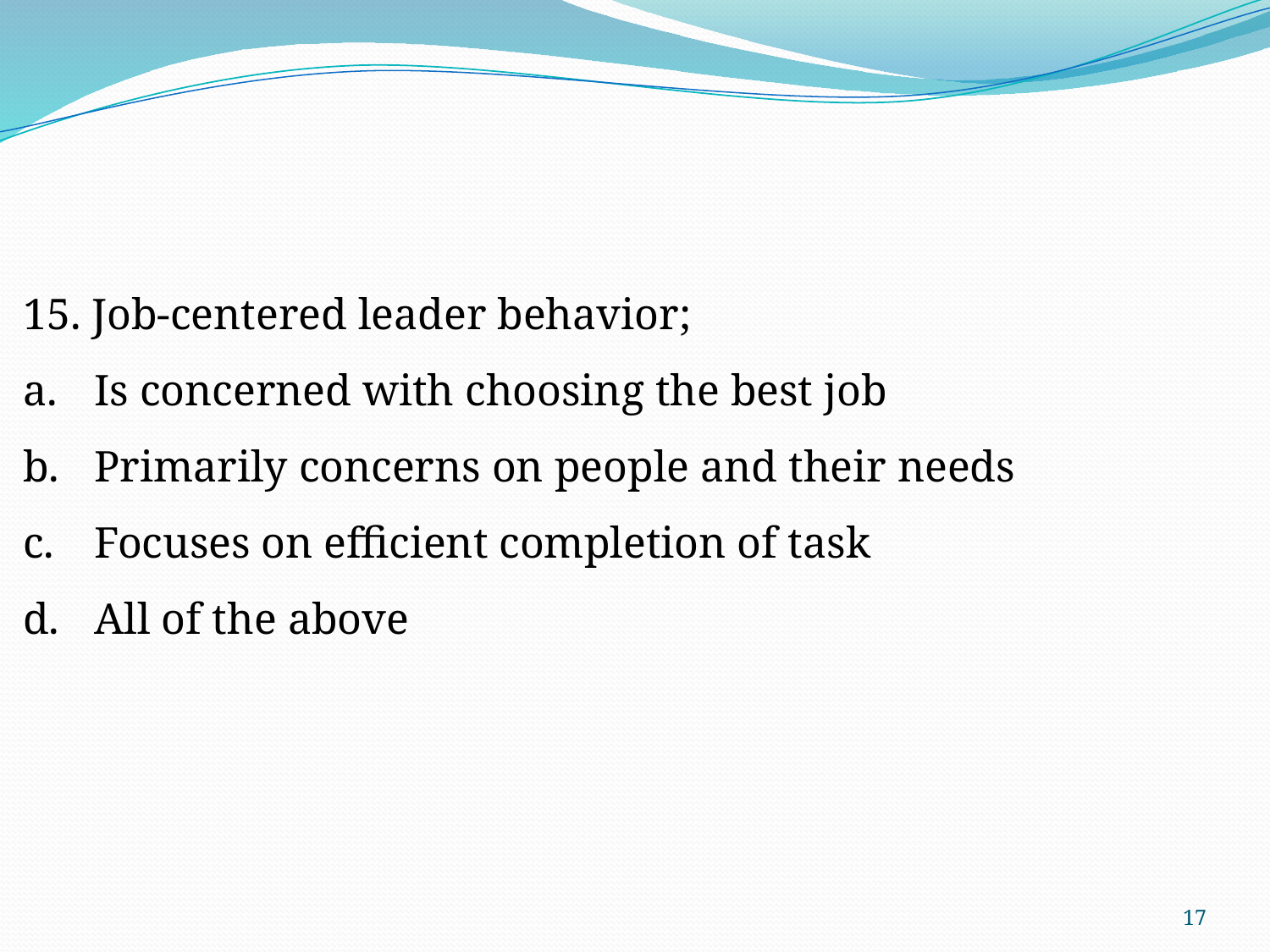

15. Job-centered leader behavior;
Is concerned with choosing the best job
Primarily concerns on people and their needs
Focuses on efficient completion of task
All of the above
17